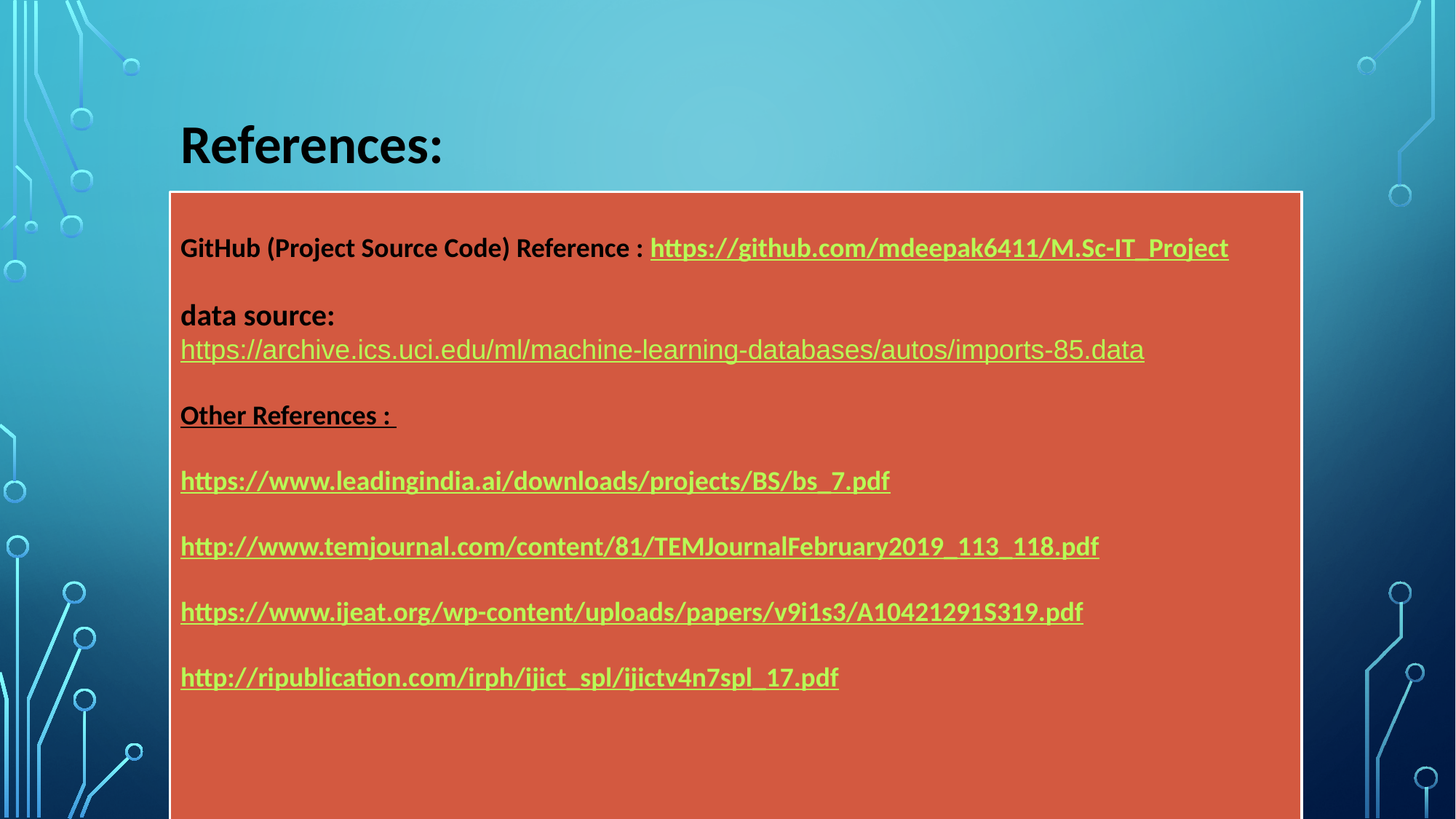

References:
GitHub (Project Source Code) Reference : https://github.com/mdeepak6411/M.Sc-IT_Project

data source: https://archive.ics.uci.edu/ml/machine-learning-databases/autos/imports-85.data

Other References :

https://www.leadingindia.ai/downloads/projects/BS/bs_7.pdf

http://www.temjournal.com/content/81/TEMJournalFebruary2019_113_118.pdf

https://www.ijeat.org/wp-content/uploads/papers/v9i1s3/A10421291S319.pdf

http://ripublication.com/irph/ijict_spl/ijictv4n7spl_17.pdf